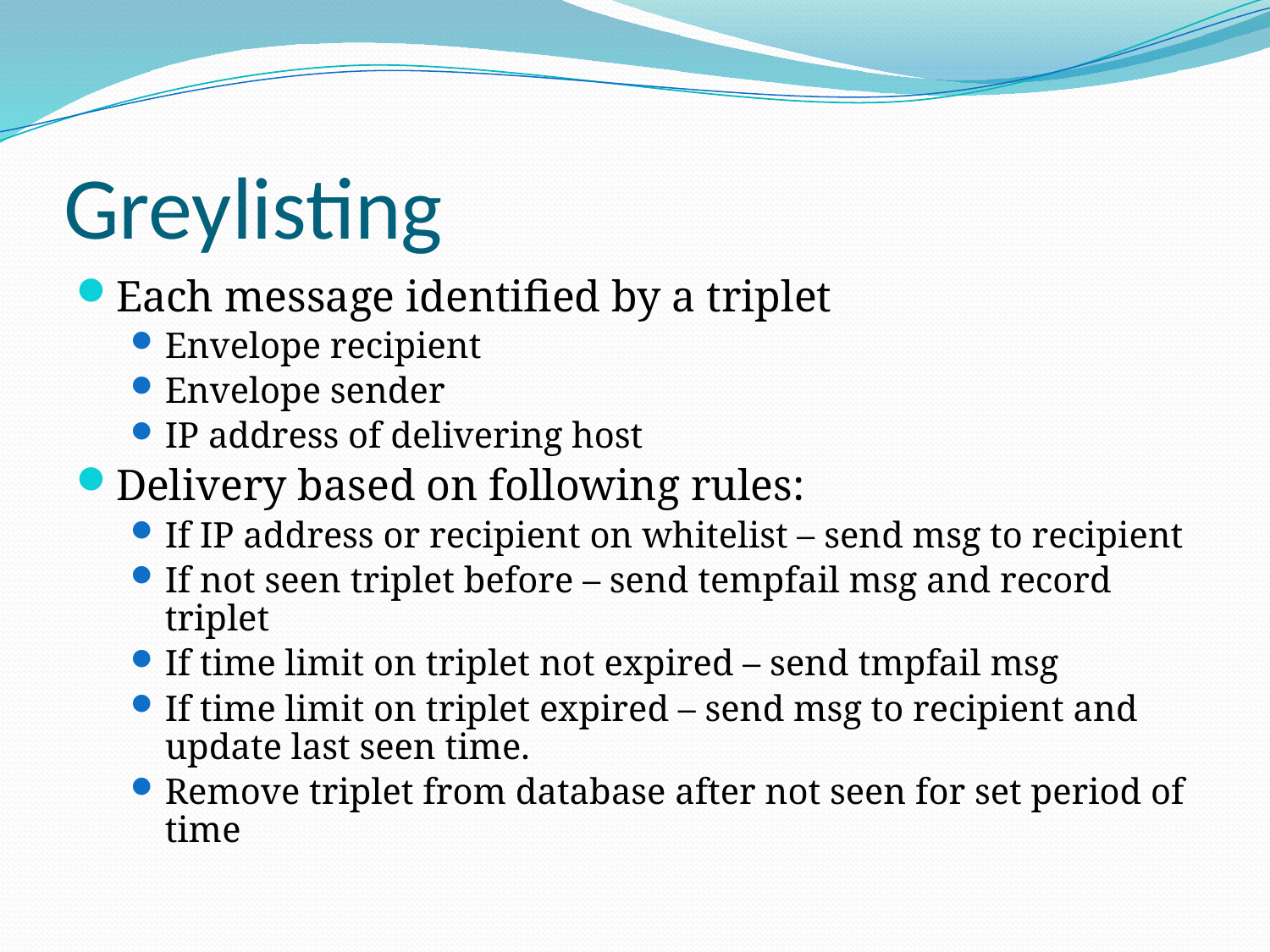

# Greylisting
Each message identified by a triplet
Envelope recipient
Envelope sender
IP address of delivering host
Delivery based on following rules:
If IP address or recipient on whitelist – send msg to recipient
If not seen triplet before – send tempfail msg and record triplet
If time limit on triplet not expired – send tmpfail msg
If time limit on triplet expired – send msg to recipient and update last seen time.
Remove triplet from database after not seen for set period of time